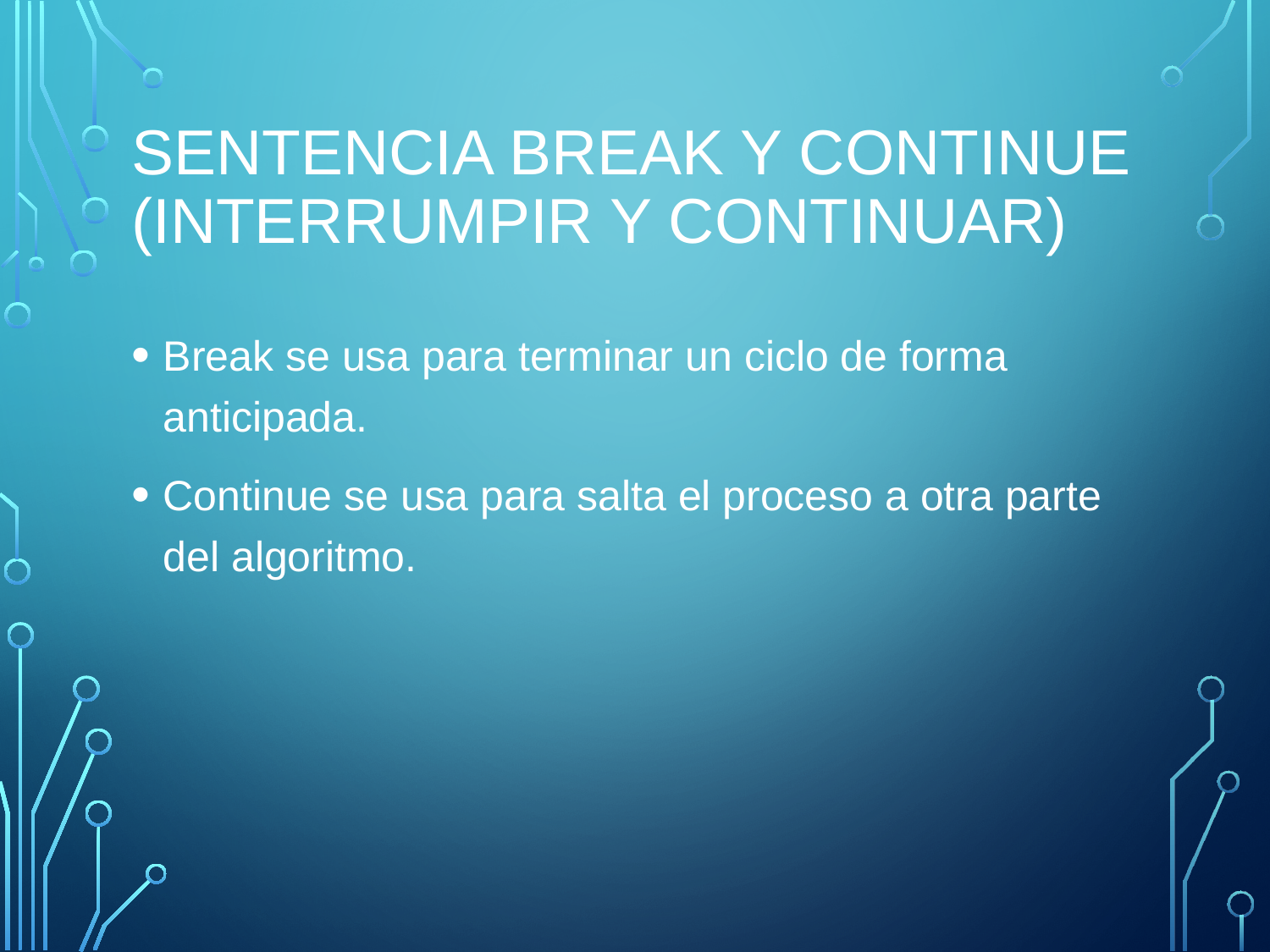

# Sentencia break y continue (interrumpir y continuar)
Break se usa para terminar un ciclo de forma anticipada.
Continue se usa para salta el proceso a otra parte del algoritmo.